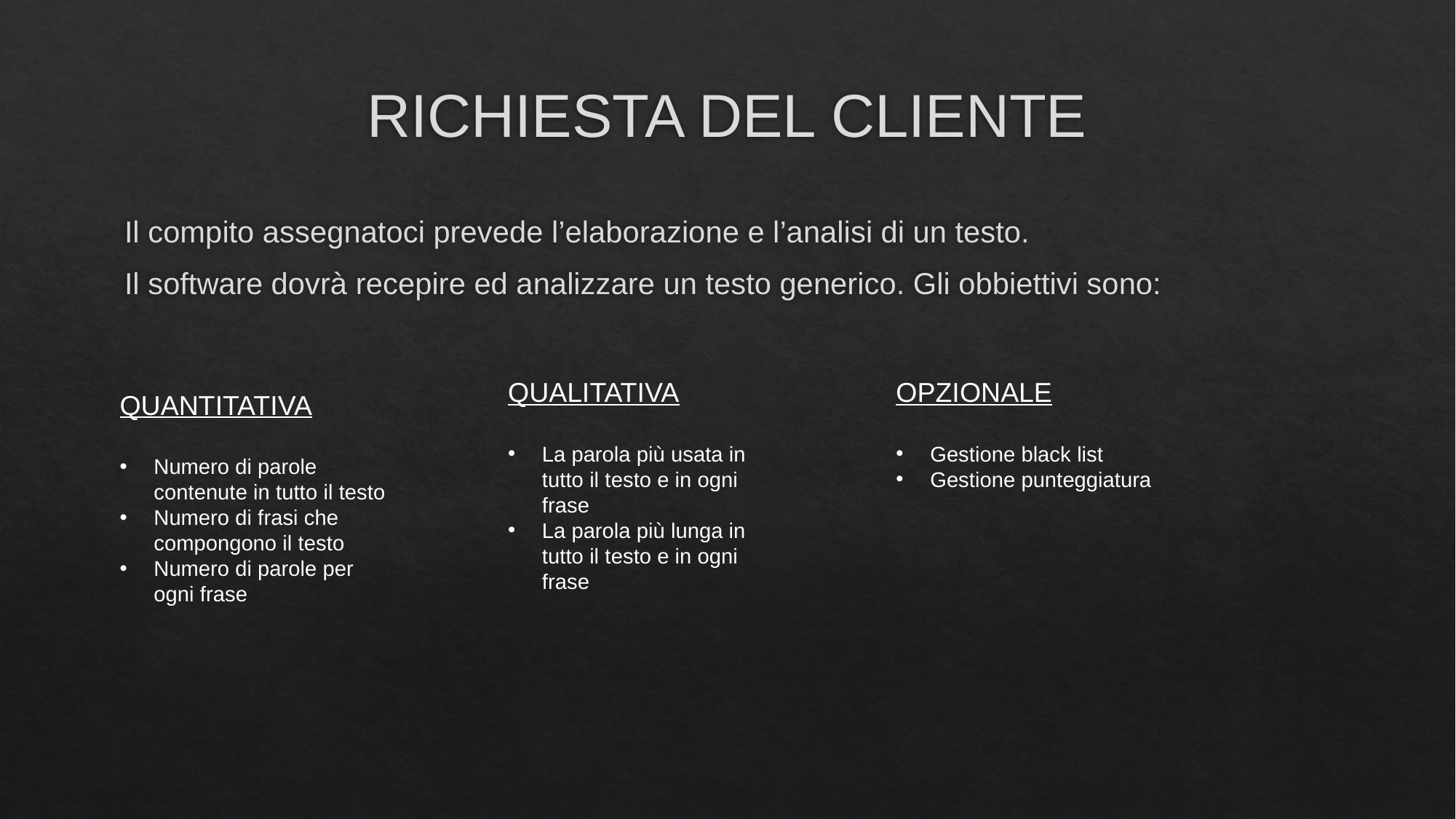

# RICHIESTA DEL CLIENTE
Il compito assegnatoci prevede l’elaborazione e l’analisi di un testo.
Il software dovrà recepire ed analizzare un testo generico. Gli obbiettivi sono:
QUALITATIVA

La parola più usata in tutto il testo e in ogni frase
La parola più lunga in tutto il testo e in ogni frase

OPZIONALE

Gestione black list
Gestione punteggiatura
QUANTITATIVA

Numero di parole contenute in tutto il testo
Numero di frasi che compongono il testo
Numero di parole per ogni frase